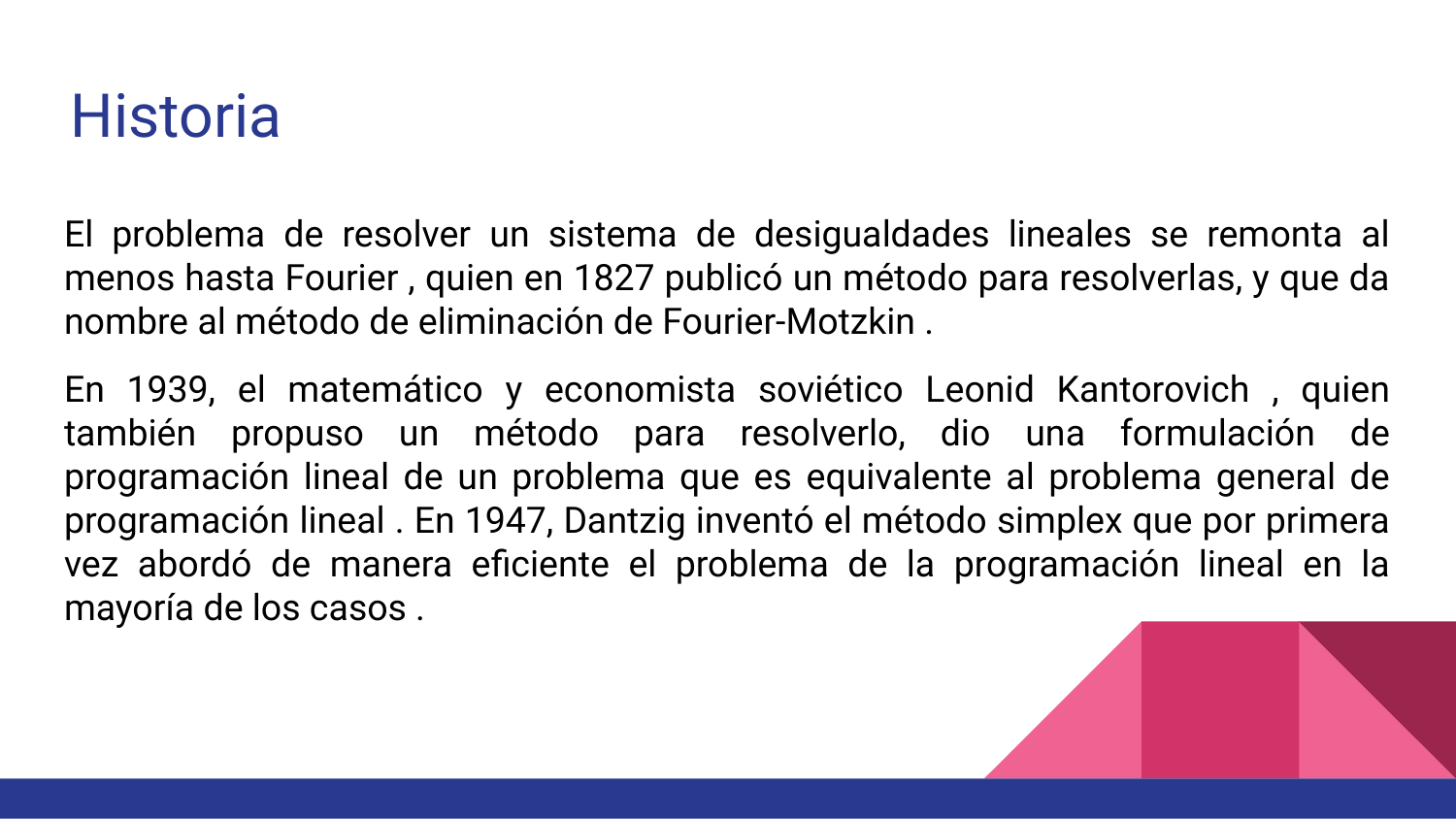

# Historia
El problema de resolver un sistema de desigualdades lineales se remonta al menos hasta Fourier , quien en 1827 publicó un método para resolverlas, y que da nombre al método de eliminación de Fourier-Motzkin .
En 1939, el matemático y economista soviético Leonid Kantorovich , quien también propuso un método para resolverlo, dio una formulación de programación lineal de un problema que es equivalente al problema general de programación lineal . En 1947, Dantzig inventó el método simplex que por primera vez abordó de manera eficiente el problema de la programación lineal en la mayoría de los casos .